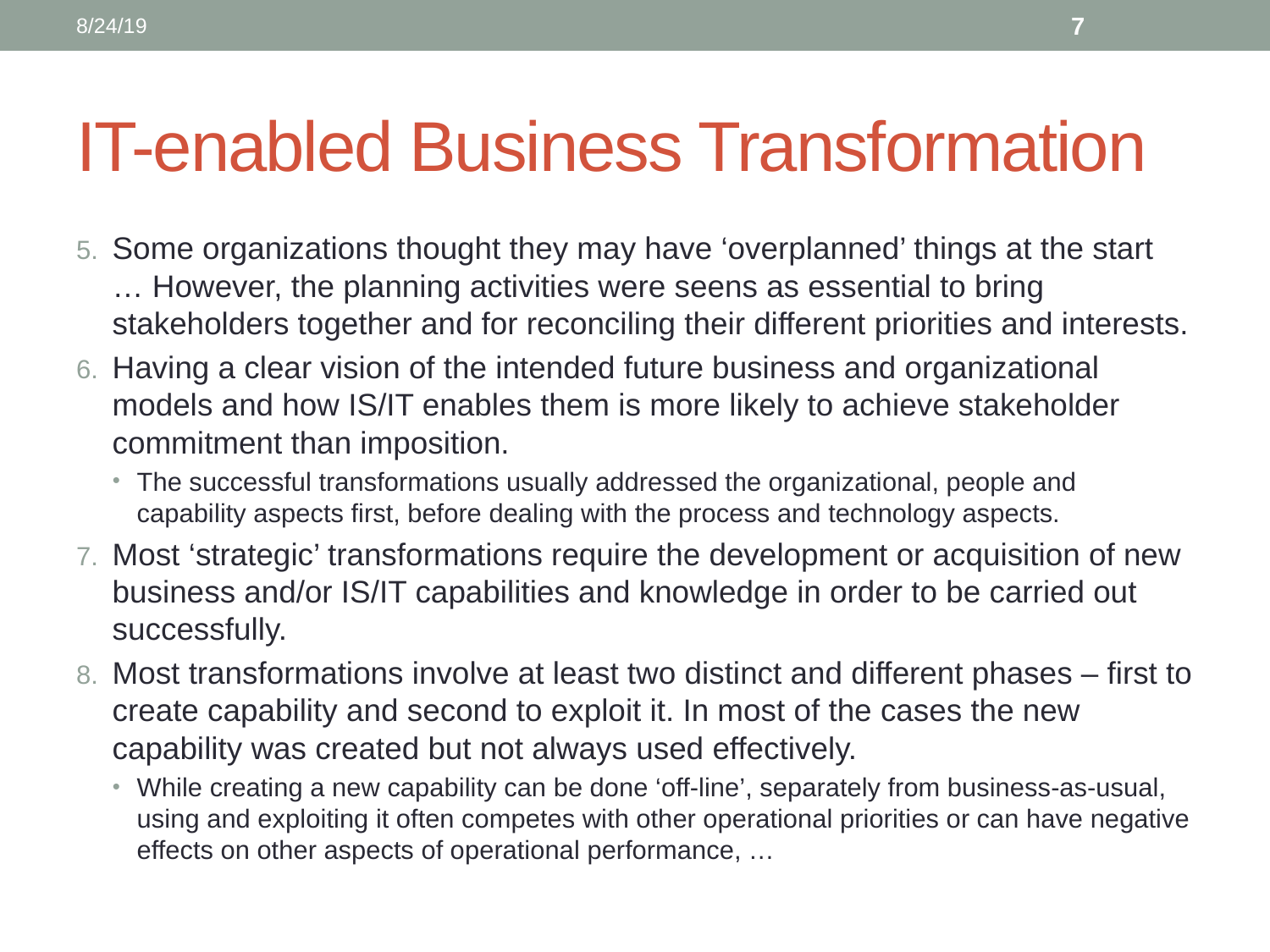

8/24/19
7
# IT-enabled Business Transformation
Some organizations thought they may have ‘overplanned’ things at the start … However, the planning activities were seens as essential to bring stakeholders together and for reconciling their different priorities and interests.
Having a clear vision of the intended future business and organizational models and how IS/IT enables them is more likely to achieve stakeholder commitment than imposition.
The successful transformations usually addressed the organizational, people and capability aspects first, before dealing with the process and technology aspects.
Most ‘strategic’ transformations require the development or acquisition of new business and/or IS/IT capabilities and knowledge in order to be carried out successfully.
Most transformations involve at least two distinct and different phases – first to create capability and second to exploit it. In most of the cases the new capability was created but not always used effectively.
While creating a new capability can be done ‘off-line’, separately from business-as-usual, using and exploiting it often competes with other operational priorities or can have negative effects on other aspects of operational performance, …